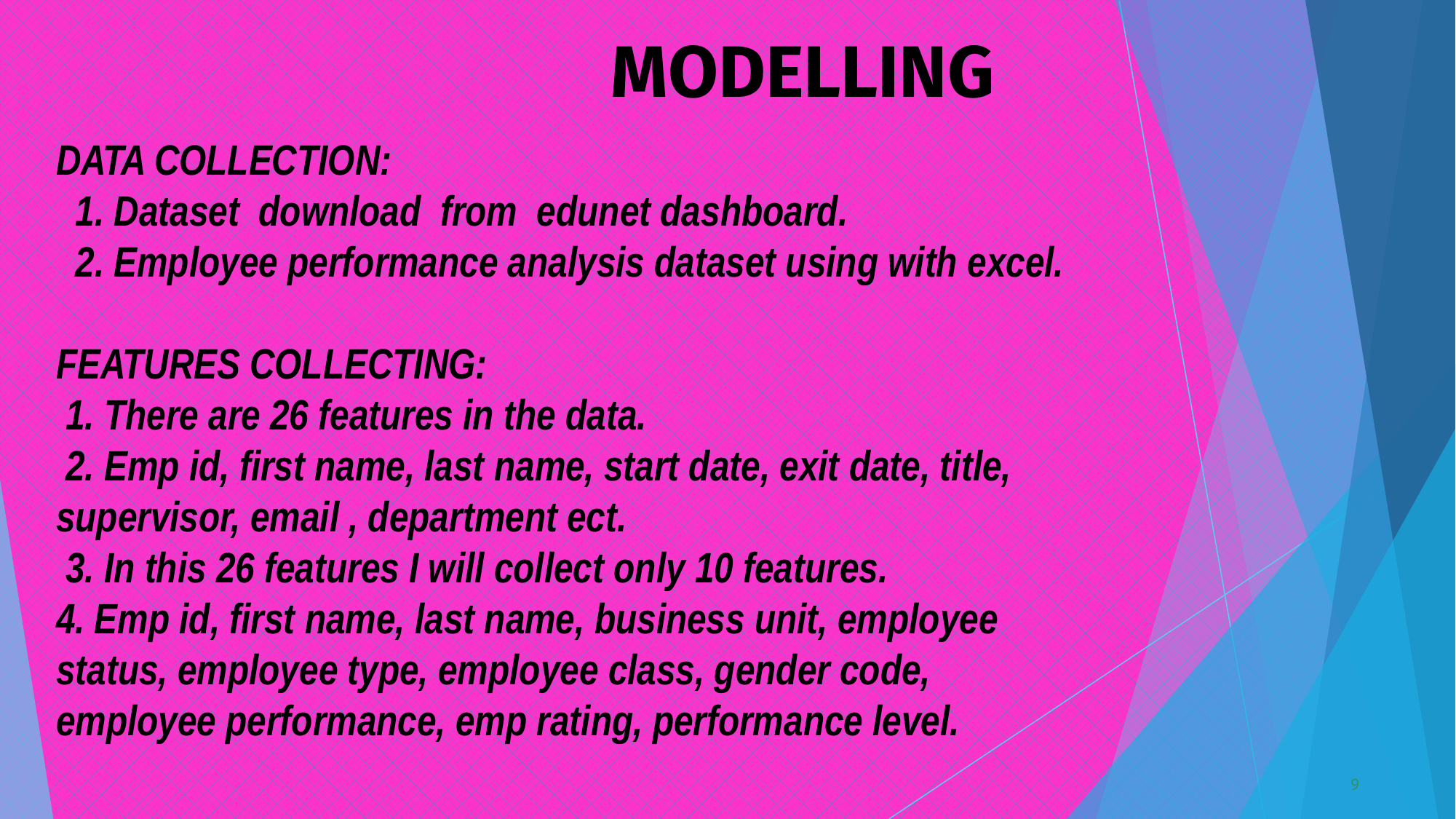

MODELLING
DATA COLLECTION:
  1. Dataset  download  from  edunet dashboard.
  2. Employee performance analysis dataset using with excel.

FEATURES COLLECTING:
 1. There are 26 features in the data.
 2. Emp id, first name, last name, start date, exit date, title, supervisor, email , department ect.
 3. In this 26 features I will collect only 10 features.
4. Emp id, first name, last name, business unit, employee status, employee type, employee class, gender code, employee performance, emp rating, performance level.
9